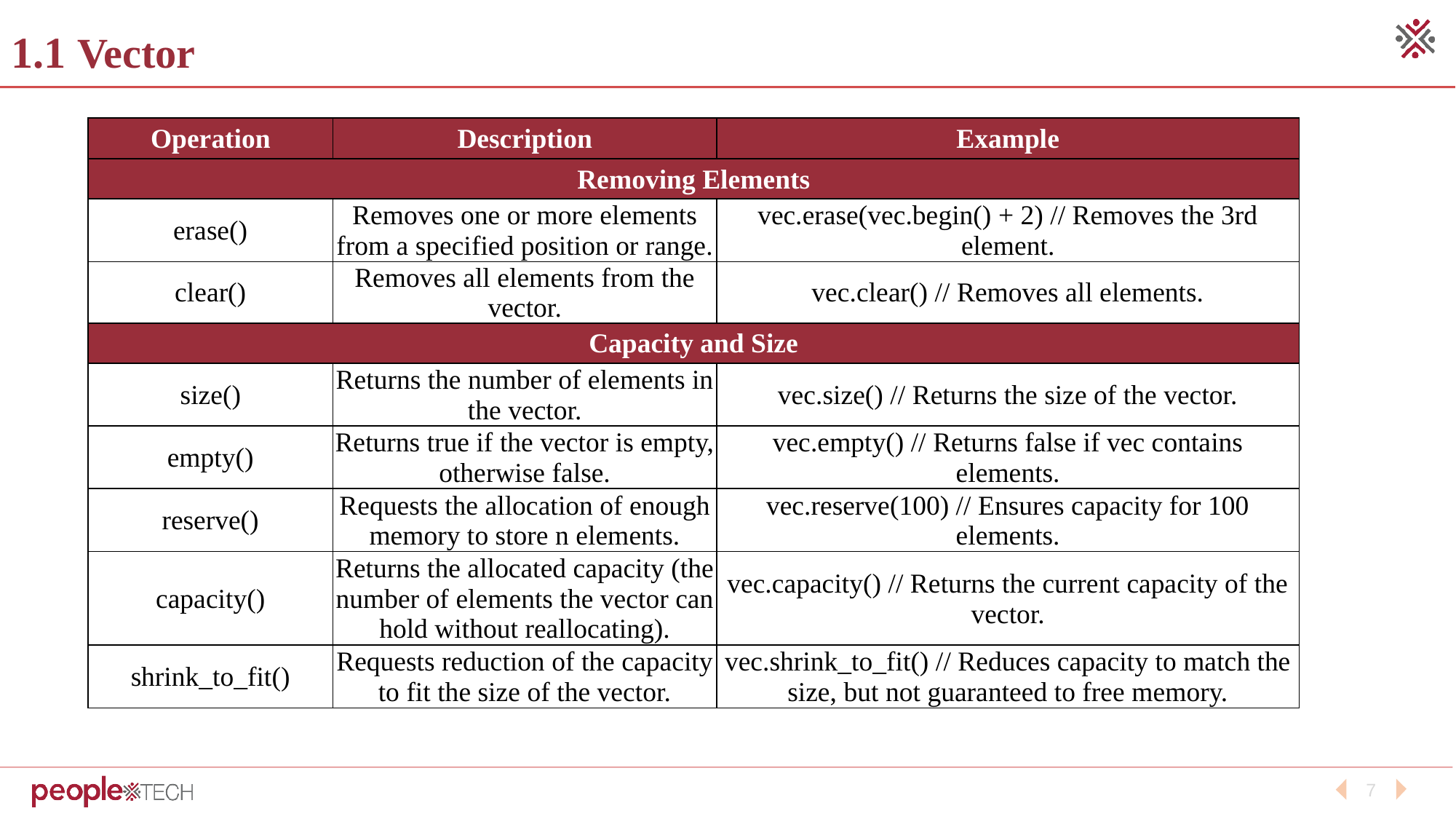

# 1.1 Vector
| Operation | Description | Example |
| --- | --- | --- |
| Removing Elements |  |  |
| --- | --- | --- |
| erase() | Removes one or more elements from a specified position or range. | vec.erase(vec.begin() + 2) // Removes the 3rd element. |
| clear() | Removes all elements from the vector. | vec.clear() // Removes all elements. |
| Capacity and Size |  |  |
| size() | Returns the number of elements in the vector. | vec.size() // Returns the size of the vector. |
| empty() | Returns true if the vector is empty, otherwise false. | vec.empty() // Returns false if vec contains elements. |
| reserve() | Requests the allocation of enough memory to store n elements. | vec.reserve(100) // Ensures capacity for 100 elements. |
| capacity() | Returns the allocated capacity (the number of elements the vector can hold without reallocating). | vec.capacity() // Returns the current capacity of the vector. |
| shrink\_to\_fit() | Requests reduction of the capacity to fit the size of the vector. | vec.shrink\_to\_fit() // Reduces capacity to match the size, but not guaranteed to free memory. |